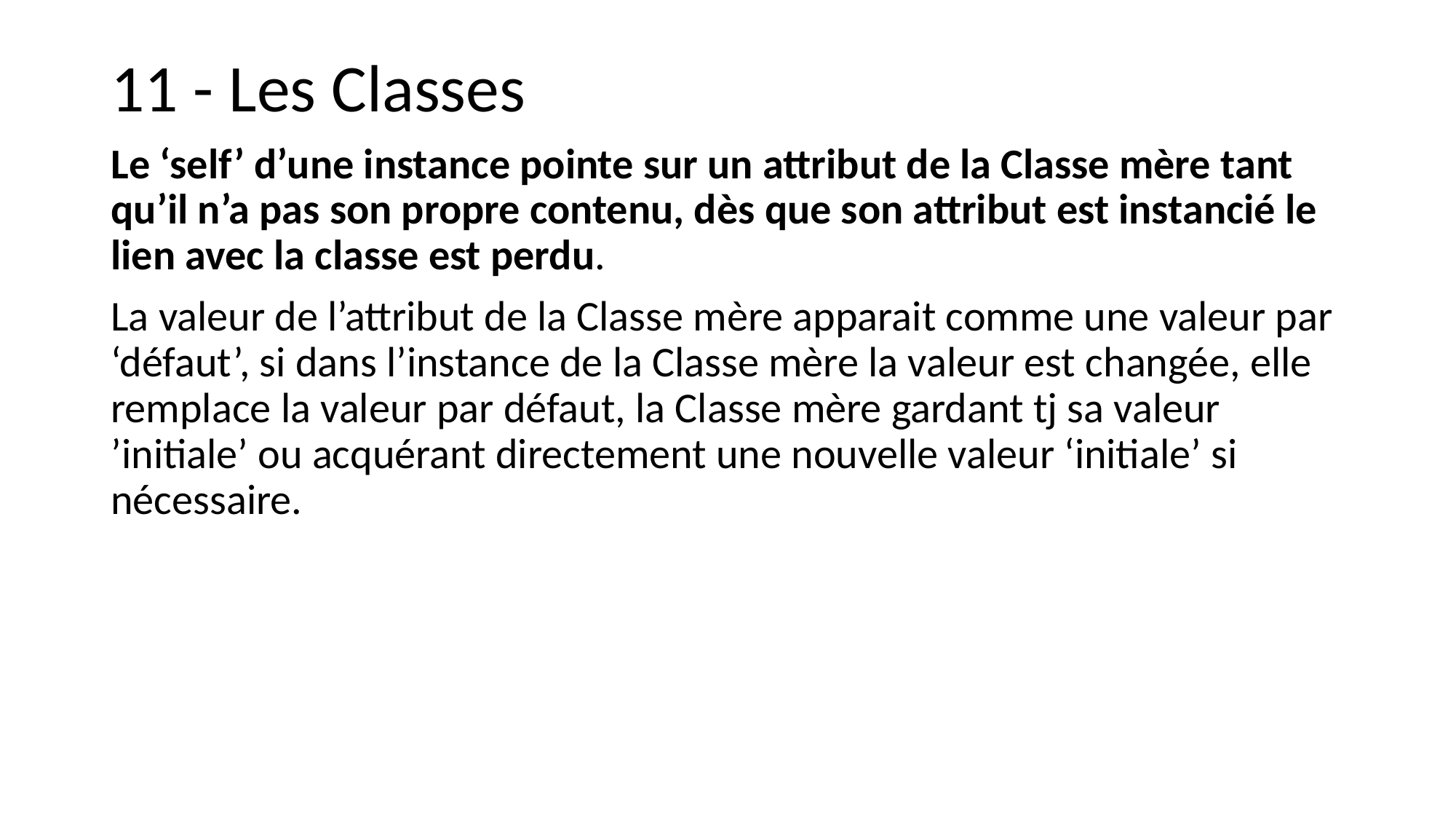

# 11 - Les Classes
Le ‘self’ d’une instance pointe sur un attribut de la Classe mère tant qu’il n’a pas son propre contenu, dès que son attribut est instancié le lien avec la classe est perdu.
La valeur de l’attribut de la Classe mère apparait comme une valeur par ‘défaut’, si dans l’instance de la Classe mère la valeur est changée, elle remplace la valeur par défaut, la Classe mère gardant tj sa valeur ’initiale’ ou acquérant directement une nouvelle valeur ‘initiale’ si nécessaire.